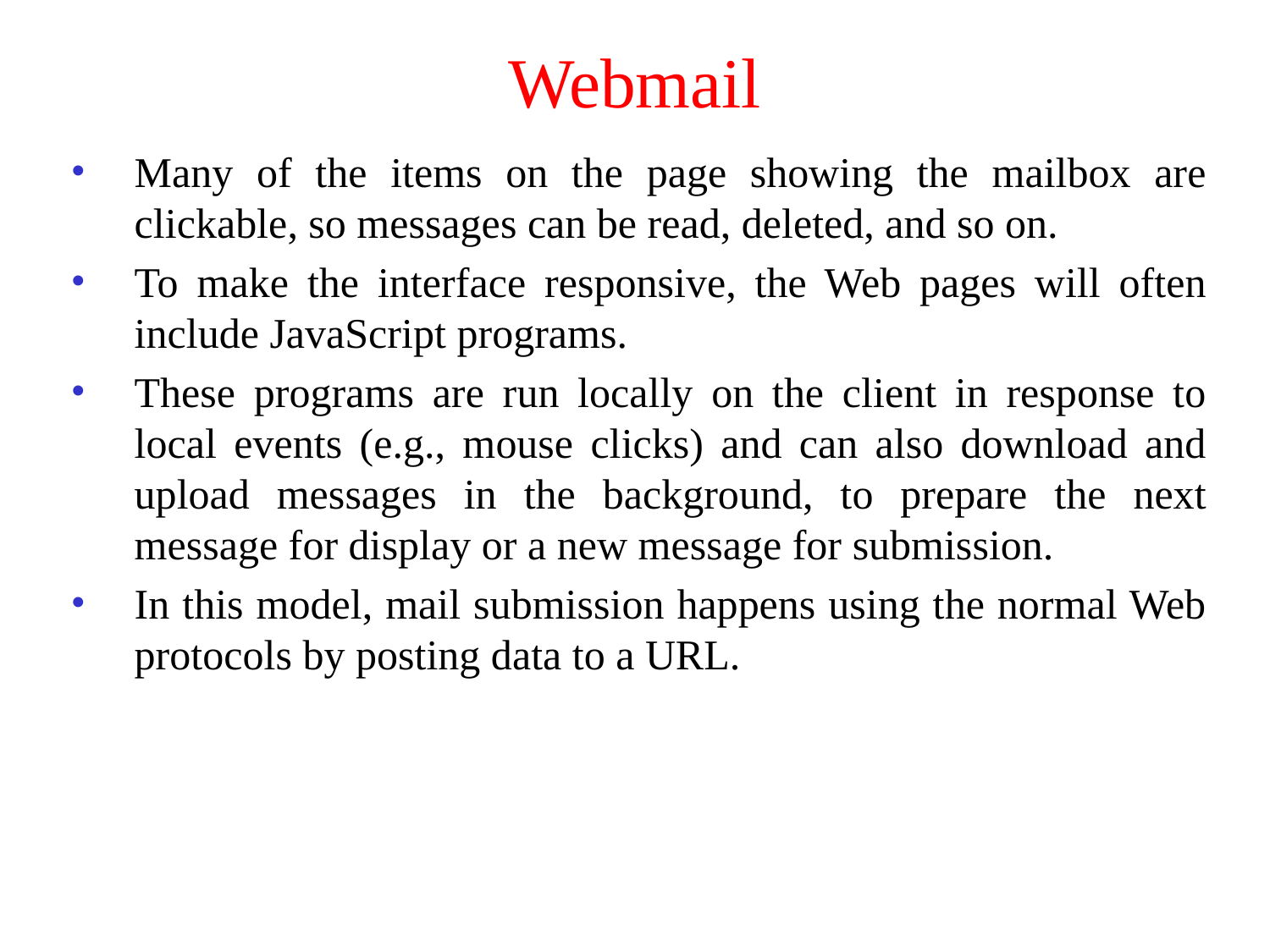

# Webmail
Many of the items on the page showing the mailbox are clickable, so messages can be read, deleted, and so on.
To make the interface responsive, the Web pages will often include JavaScript programs.
These programs are run locally on the client in response to local events (e.g., mouse clicks) and can also download and upload messages in the background, to prepare the next message for display or a new message for submission.
In this model, mail submission happens using the normal Web protocols by posting data to a URL.